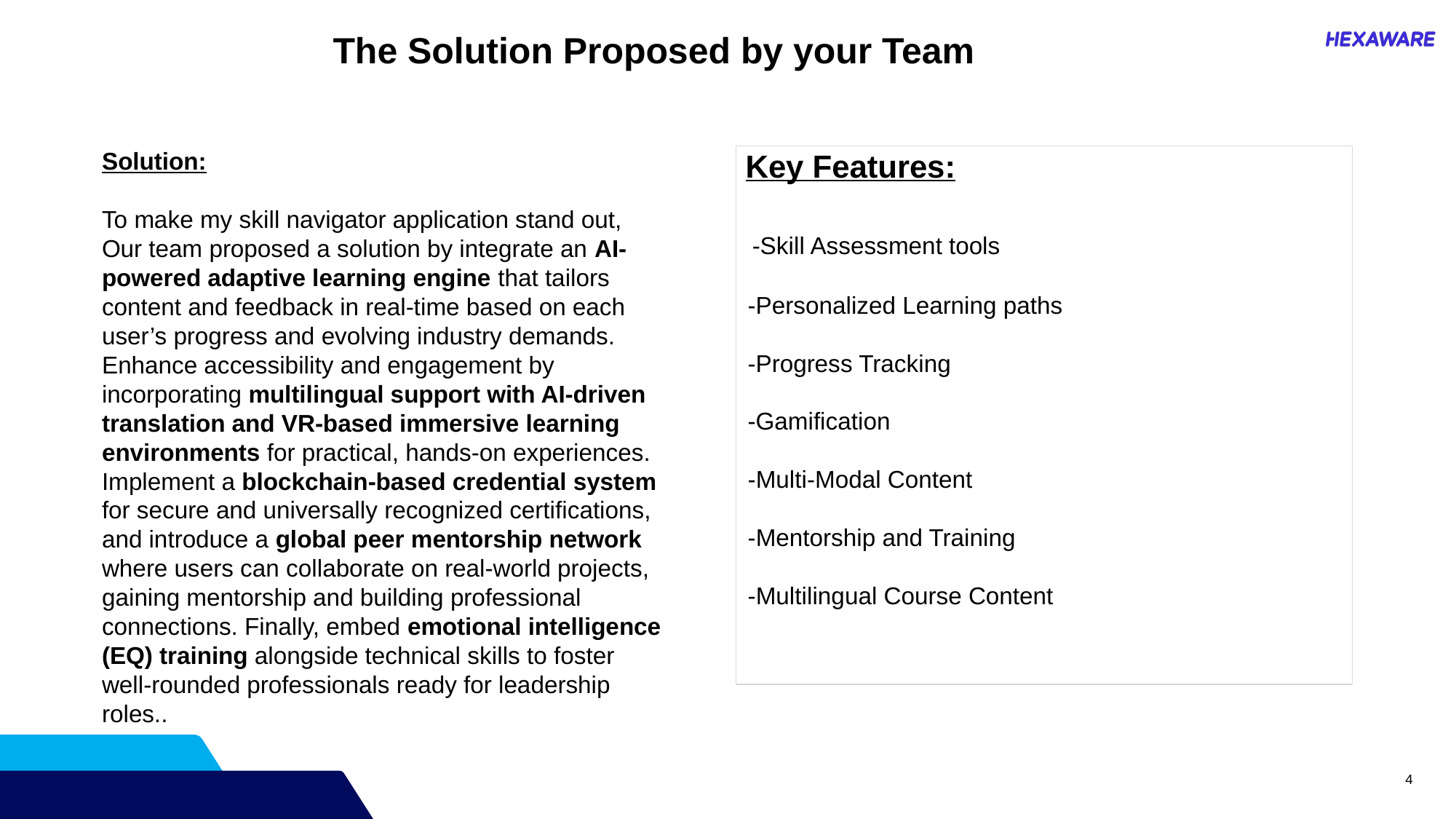

The Solution Proposed by your Team
  Key Features:

   -Skill Assessment tools

   -Personalized Learning paths

   -Progress Tracking

   -Gamification

   -Multi-Modal Content

   -Mentorship and Training

   -Multilingual Course Content

Solution:

To make my skill navigator application stand out,
Our team proposed a solution by integrate an AI-powered adaptive learning engine that tailors content and feedback in real-time based on each user’s progress and evolving industry demands. Enhance accessibility and engagement by incorporating multilingual support with AI-driven translation and VR-based immersive learning environments for practical, hands-on experiences. Implement a blockchain-based credential system for secure and universally recognized certifications, and introduce a global peer mentorship network where users can collaborate on real-world projects, gaining mentorship and building professional connections. Finally, embed emotional intelligence (EQ) training alongside technical skills to foster well-rounded professionals ready for leadership roles..